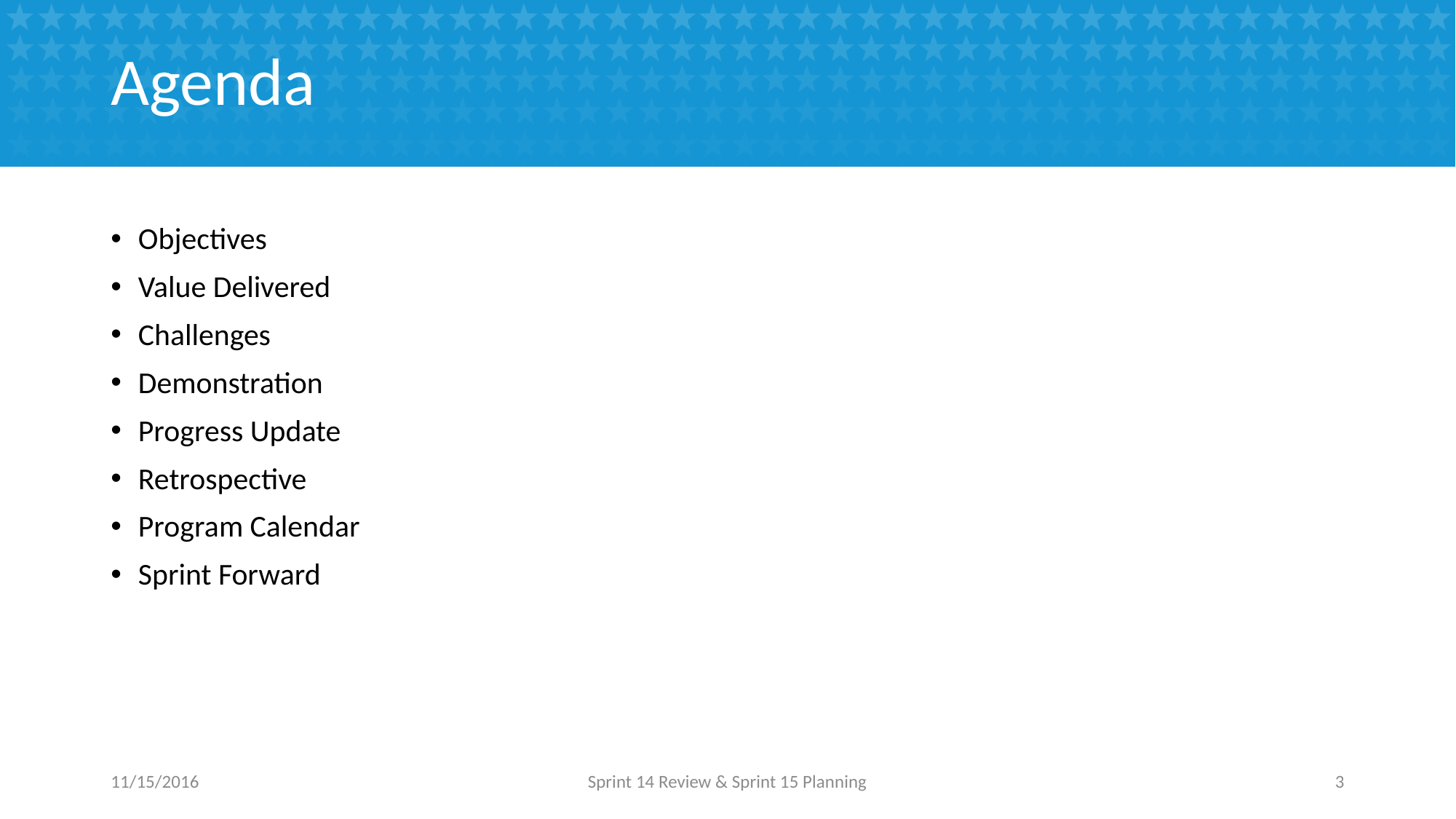

# Agenda
Objectives
Value Delivered
Challenges
Demonstration
Progress Update
Retrospective
Program Calendar
Sprint Forward

11/15/2016
Sprint 14 Review & Sprint 15 Planning
3